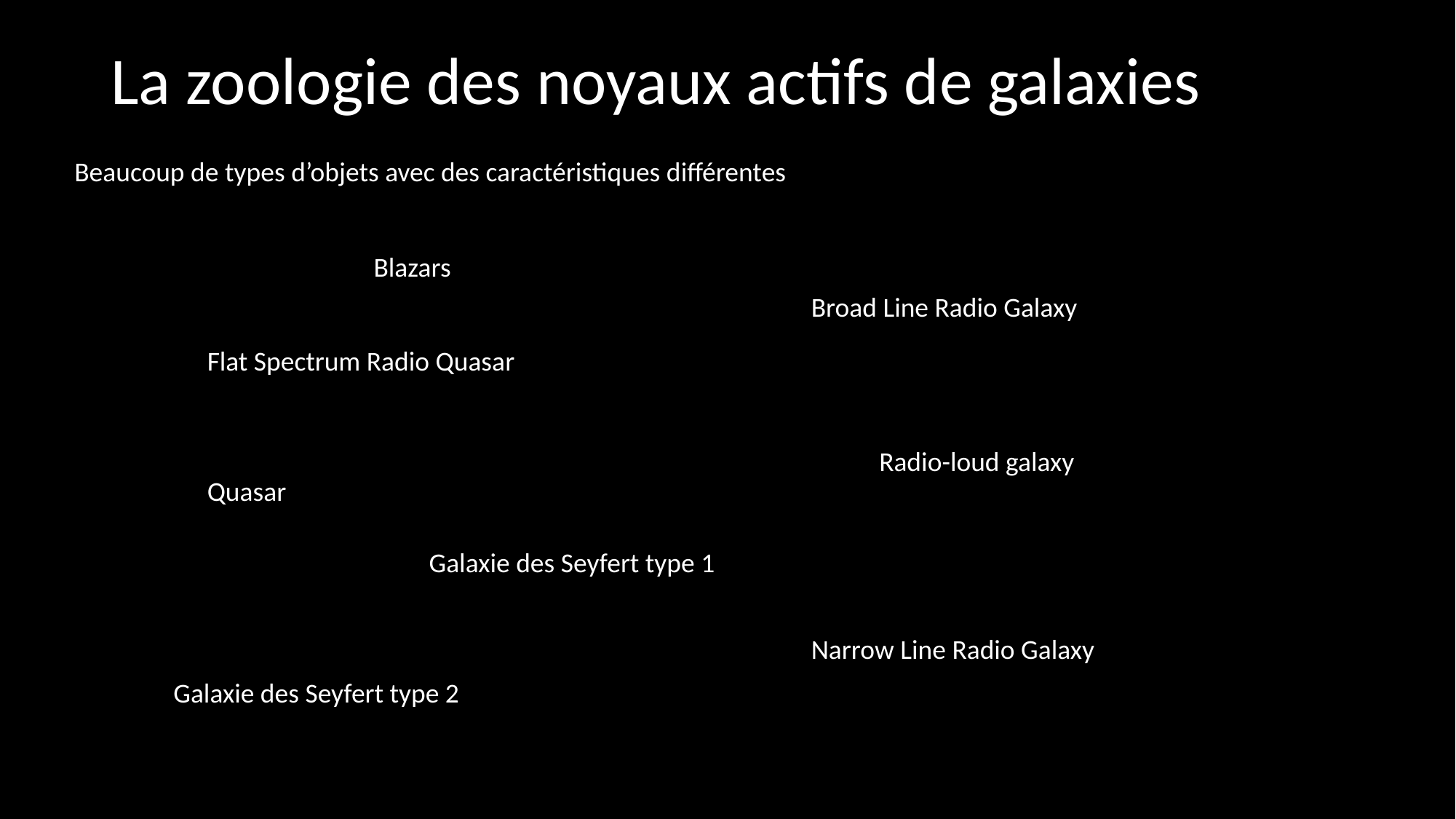

# La zoologie des noyaux actifs de galaxies
Beaucoup de types d’objets avec des caractéristiques différentes
Blazars
Broad Line Radio Galaxy

Flat Spectrum Radio Quasar
Radio-loud galaxy

Quasar
Galaxie des Seyfert type 1
Narrow Line Radio Galaxy
Galaxie des Seyfert type 2